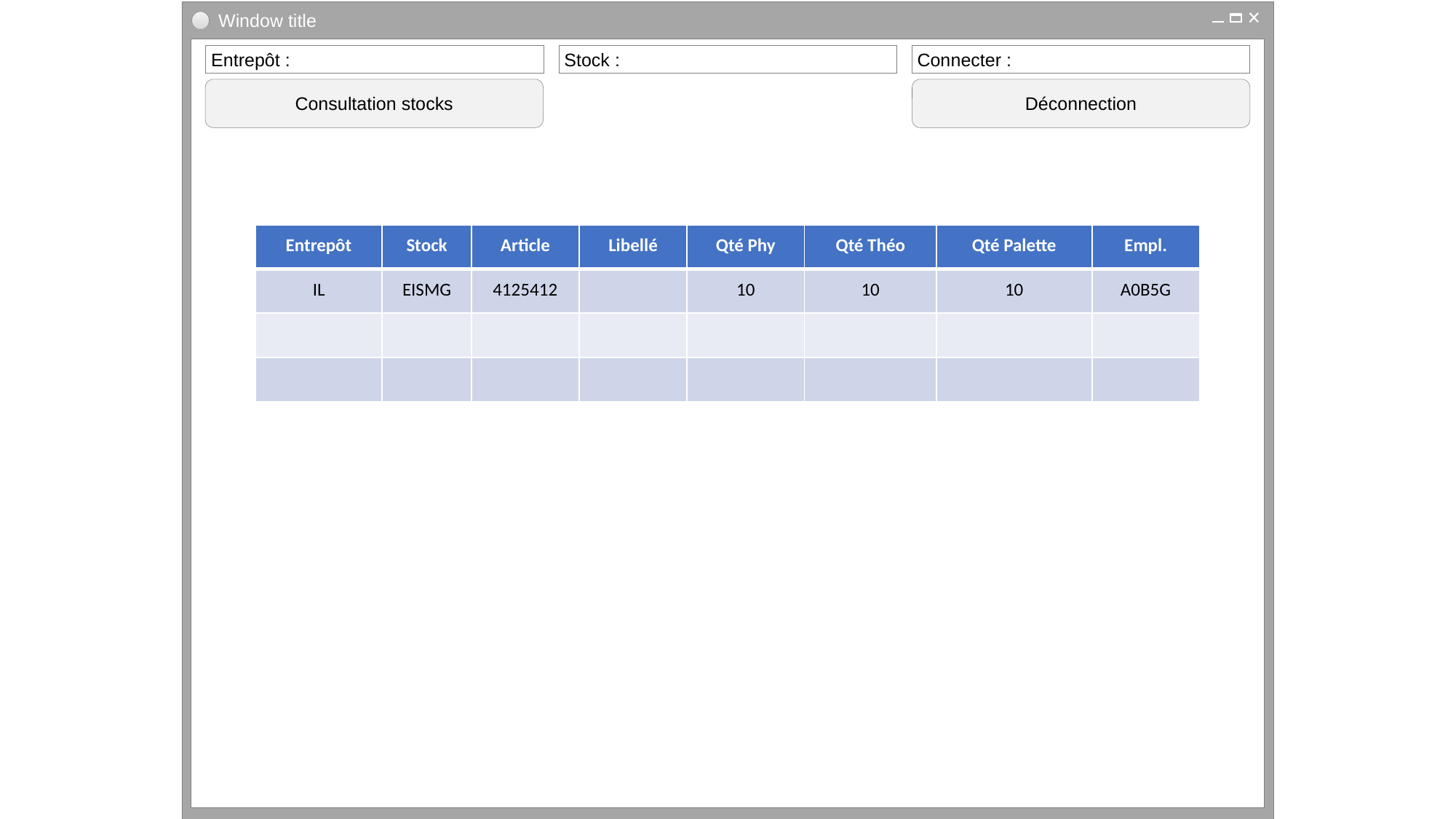

Window title

Entrepôt :
Stock :
Connecter :
Consultation stocks
Déconnection
| Entrepôt | Stock | Article | Libellé | Qté Phy | Qté Théo | Qté Palette | Empl. |
| --- | --- | --- | --- | --- | --- | --- | --- |
| IL | EISMG | 4125412 |  | 10 | 10 | 10 | A0B5G |
|  |  |  |  |  |  |  |  |
|  |  |  |  |  |  |  |  |